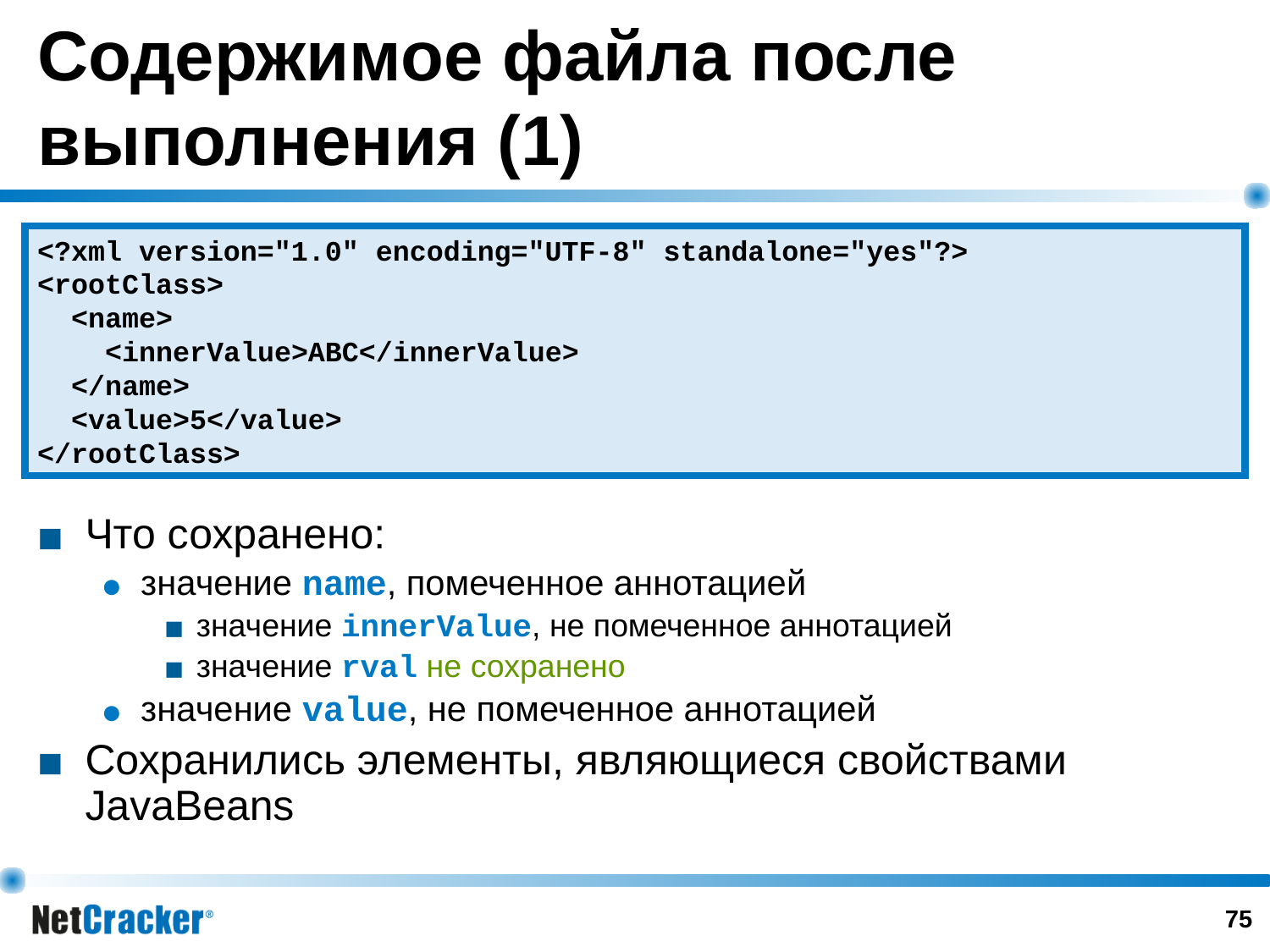

# Содержимое файла после выполнения (1)
<?xml version="1.0" encoding="UTF-8" standalone="yes"?>
<rootClass>
  <name>
    <innerValue>ABC</innerValue>
  </name>
  <value>5</value>
</rootClass>
Что сохранено:
значение name, помеченное аннотацией
значение innerValue, не помеченное аннотацией
значение rval не сохранено
значение value, не помеченное аннотацией
Сохранились элементы, являющиеся свойствами JavaBeans
75